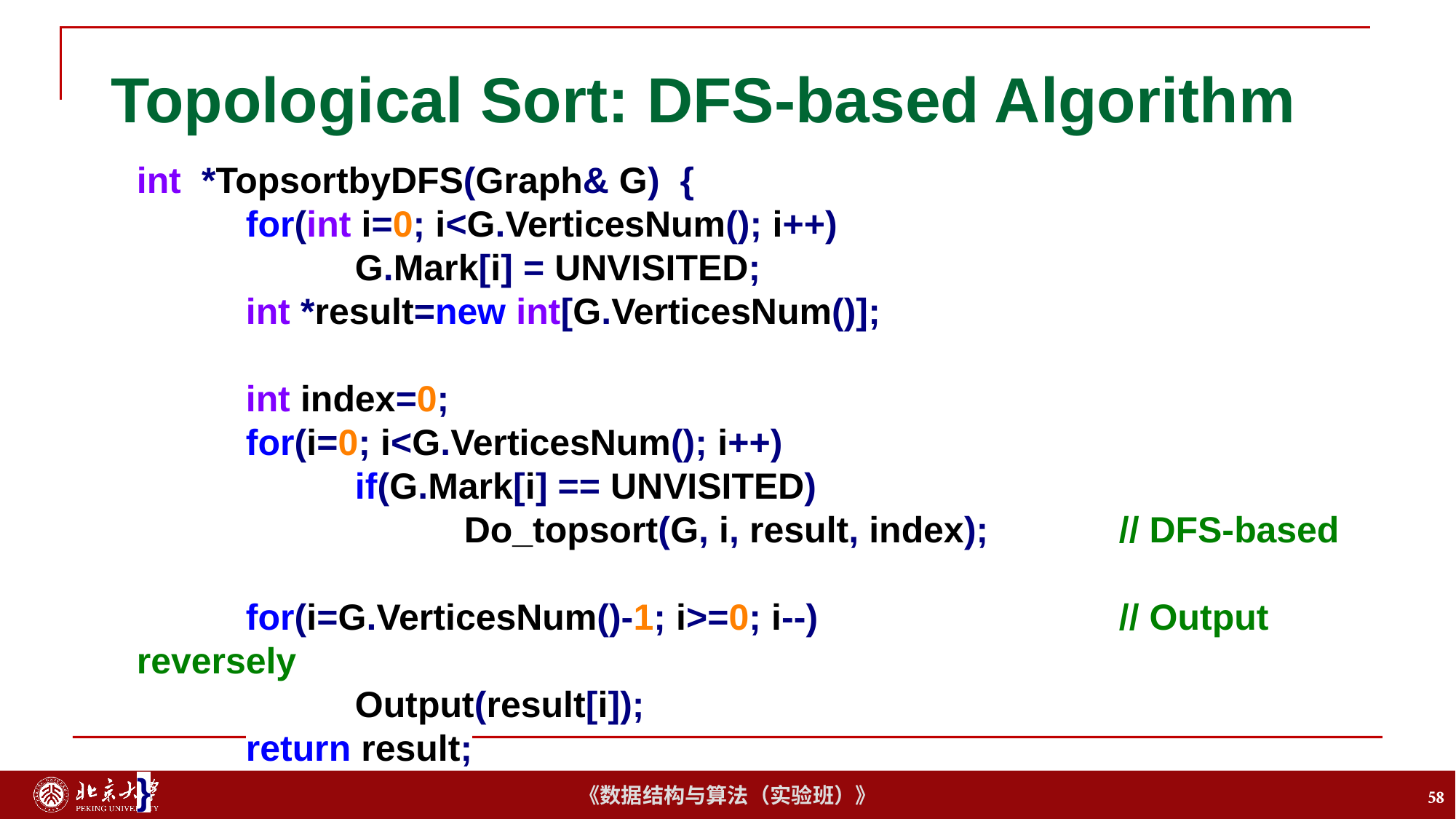

# Topological Sort: DFS-based Algorithm
int  *TopsortbyDFS(Graph& G)  {
	for(int i=0; i<G.VerticesNum(); i++)
		G.Mark[i] = UNVISITED;
	int *result=new int[G.VerticesNum()];

	int index=0;
	for(i=0; i<G.VerticesNum(); i++)
		if(G.Mark[i] == UNVISITED)
			Do_topsort(G, i, result, index); 		// DFS-based

	for(i=G.VerticesNum()-1; i>=0; i--) 			// Output reversely
		Output(result[i]);
	return result;
}

58